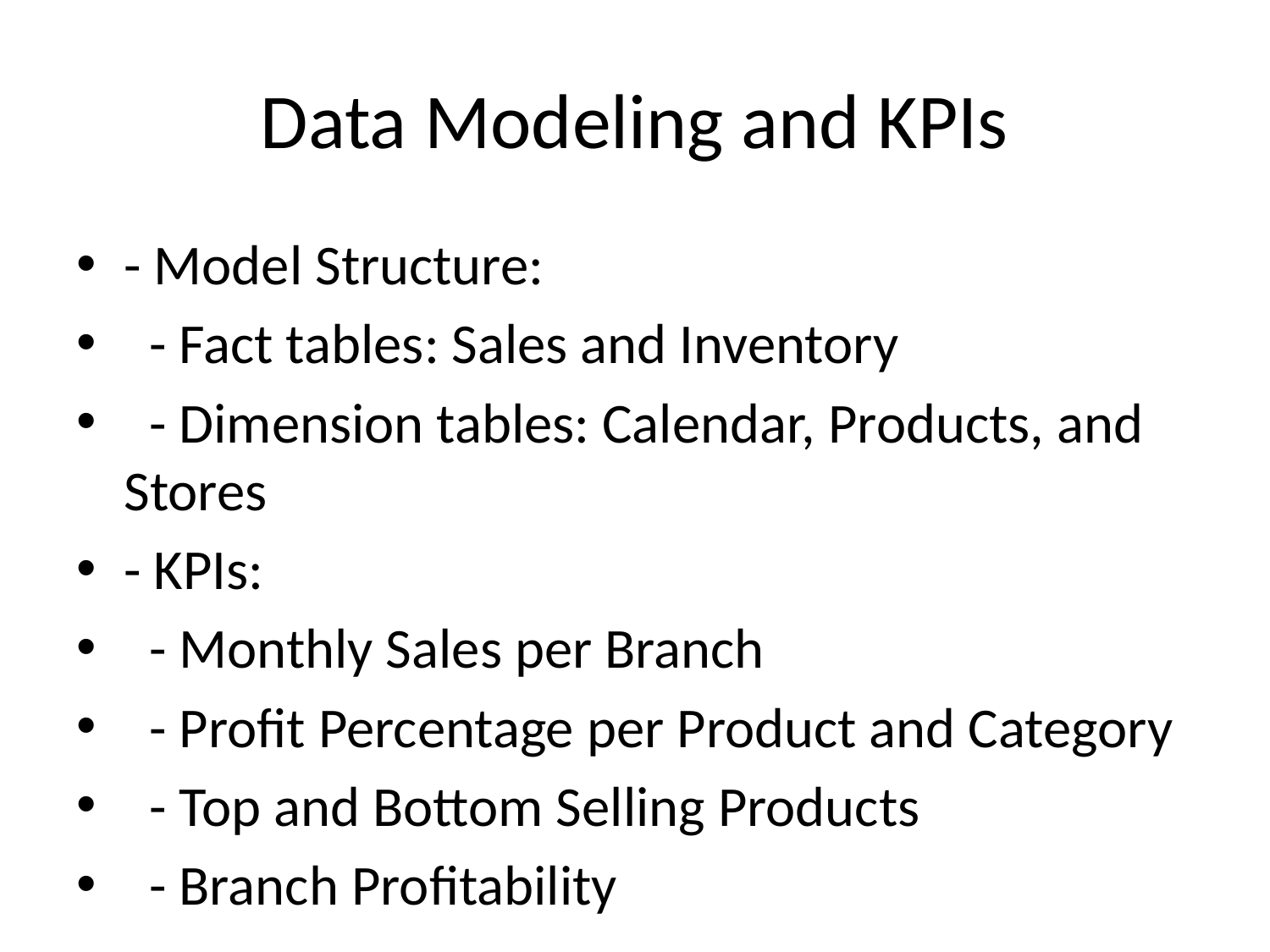

# Data Modeling and KPIs
- Model Structure:
  - Fact tables: Sales and Inventory
  - Dimension tables: Calendar, Products, and Stores
- KPIs:
  - Monthly Sales per Branch
  - Profit Percentage per Product and Category
  - Top and Bottom Selling Products
  - Branch Profitability